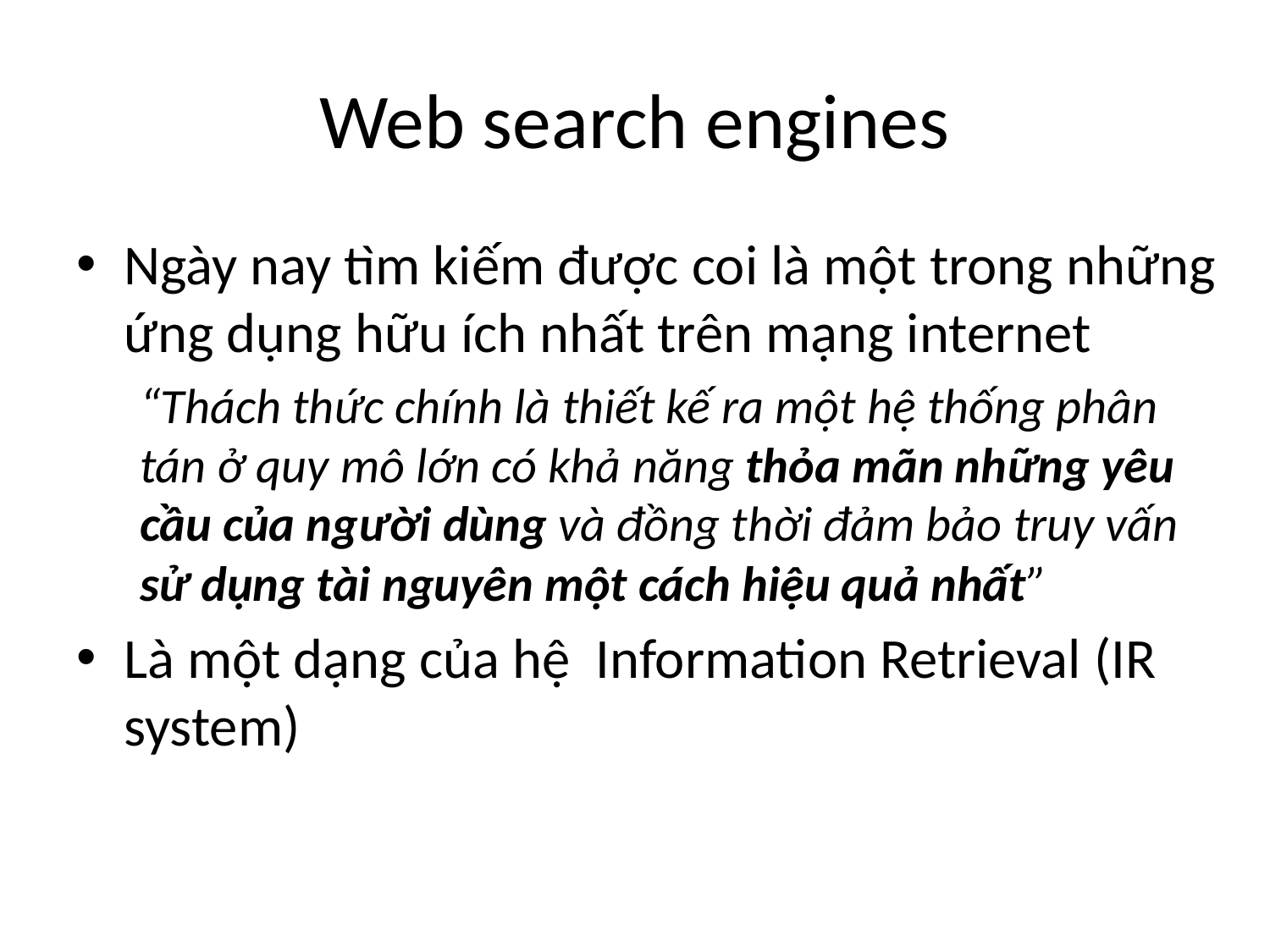

# Web search engines
Ngày nay tìm kiếm được coi là một trong những ứng dụng hữu ích nhất trên mạng internet
“Thách thức chính là thiết kế ra một hệ thống phân tán ở quy mô lớn có khả năng thỏa mãn những yêu cầu của người dùng và đồng thời đảm bảo truy vấn sử dụng tài nguyên một cách hiệu quả nhất”
Là một dạng của hệ  Information Retrieval (IR system)